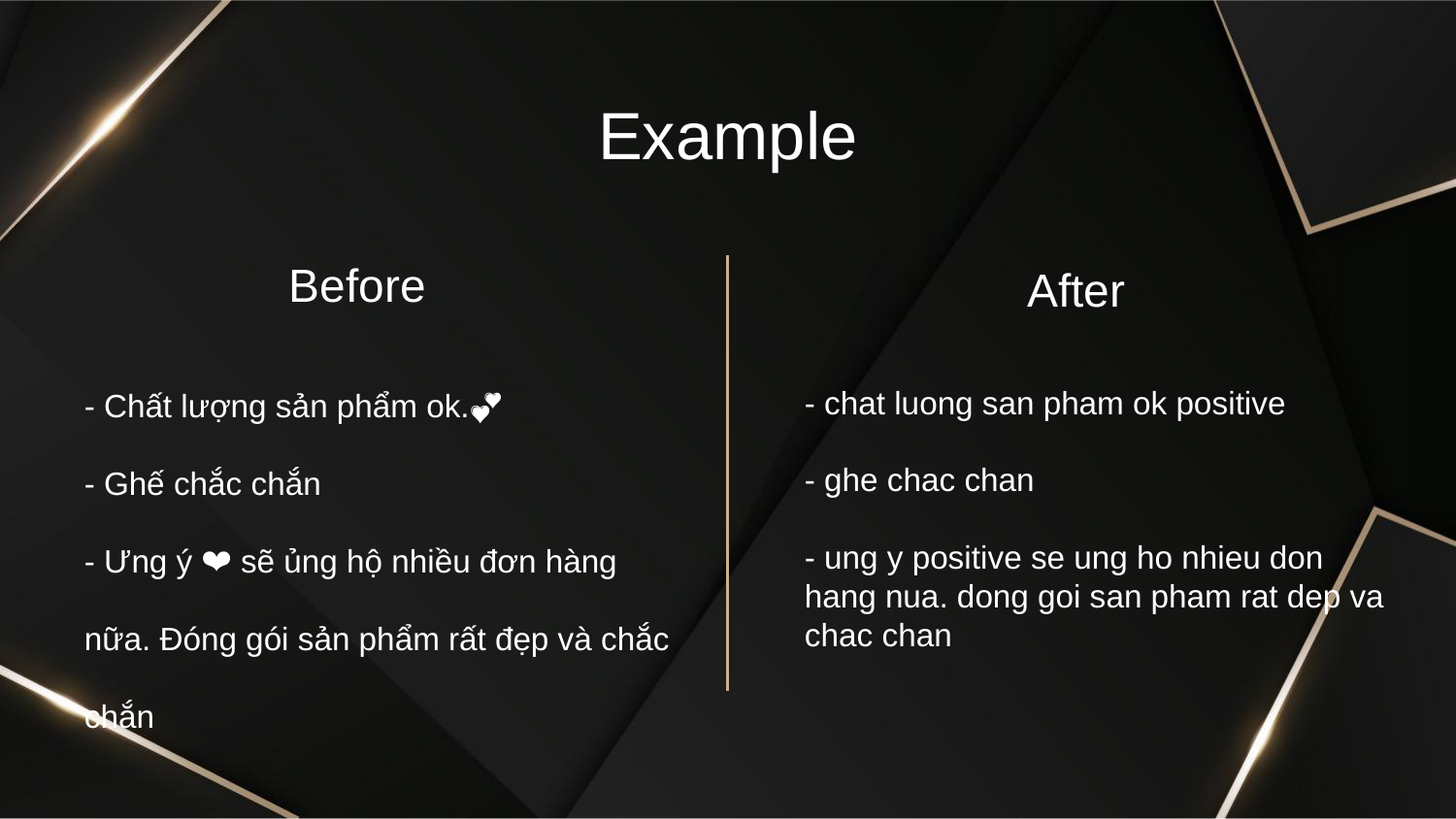

# Example
Before
After
- Chất lượng sản phẩm ok.💕
- Ghế chắc chắn
- Ưng ý ❤ sẽ ủng hộ nhiều đơn hàng nữa. Đóng gói sản phẩm rất đẹp và chắc chắn
- chat luong san pham ok positive

- ghe chac chan

- ung y positive se ung ho nhieu don hang nua. dong goi san pham rat dep va chac chan